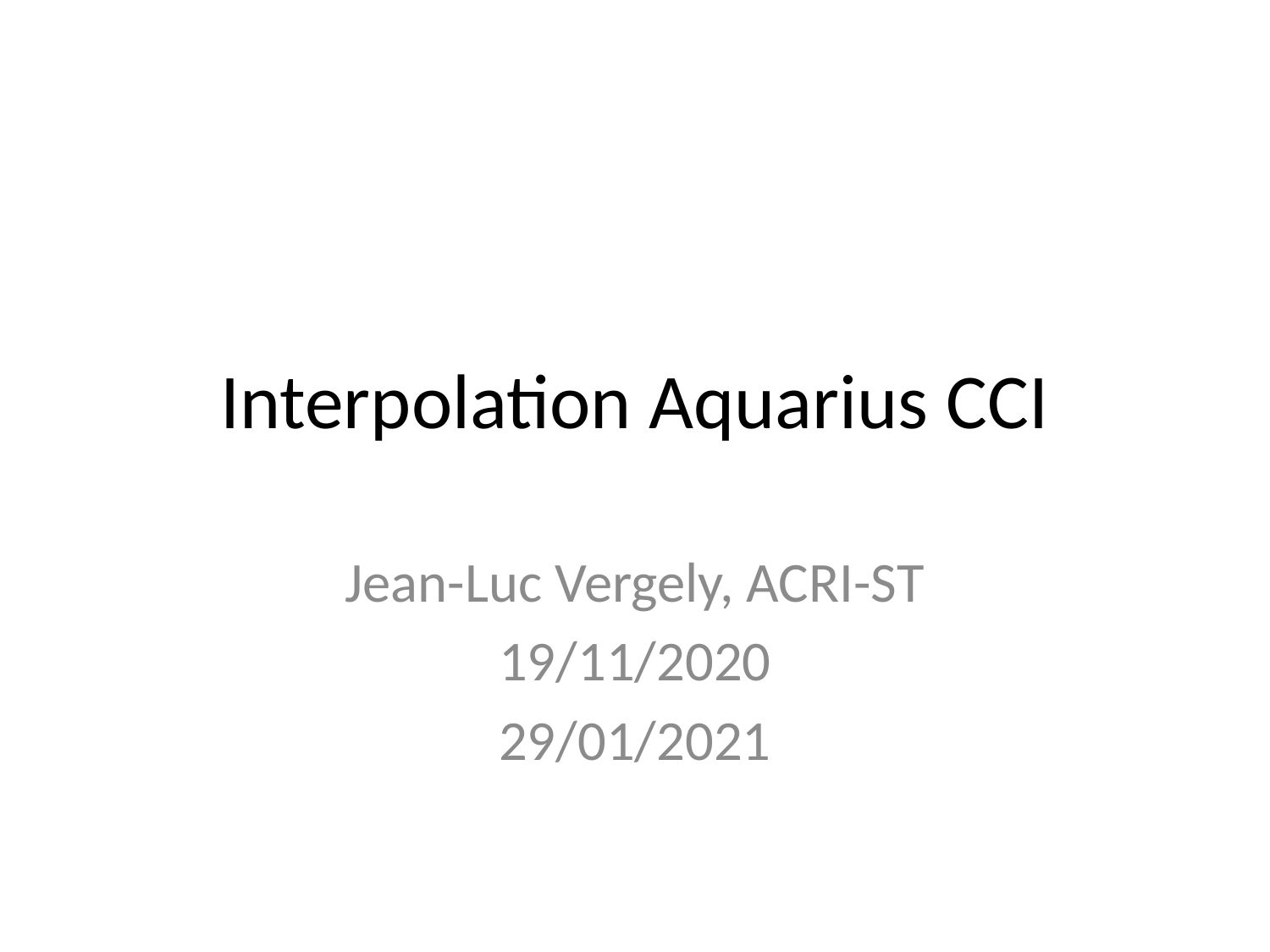

# Interpolation Aquarius CCI
Jean-Luc Vergely, ACRI-ST
19/11/2020
29/01/2021